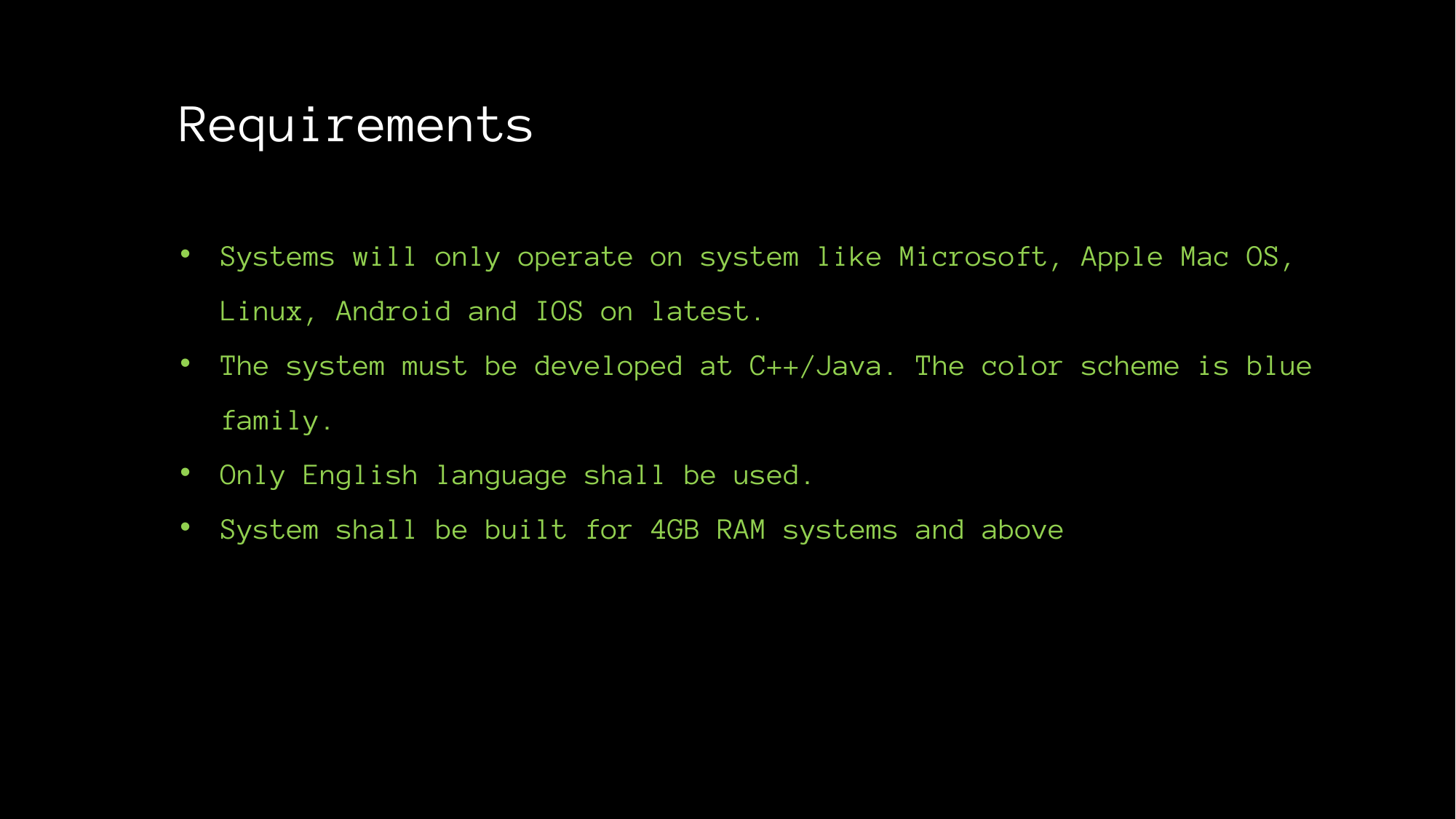

# Requirements
Systems will only operate on system like Microsoft, Apple Mac OS, Linux, Android and IOS on latest.
The system must be developed at C++/Java. The color scheme is blue family.
Only English language shall be used.
System shall be built for 4GB RAM systems and above